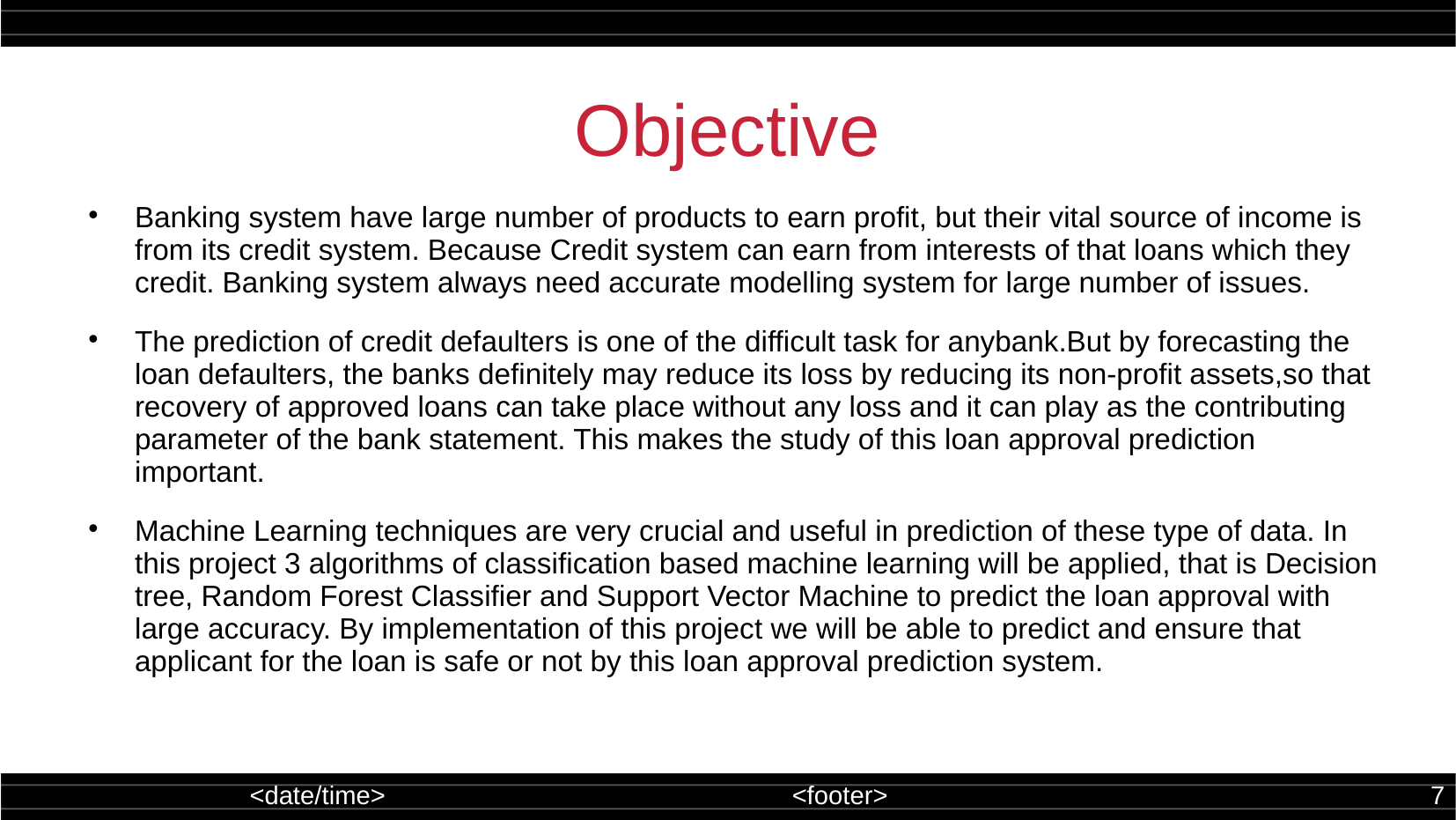

Objective
Banking system have large number of products to earn profit, but their vital source of income is from its credit system. Because Credit system can earn from interests of that loans which they credit. Banking system always need accurate modelling system for large number of issues.
The prediction of credit defaulters is one of the difficult task for anybank.But by forecasting the loan defaulters, the banks definitely may reduce its loss by reducing its non-profit assets,so that recovery of approved loans can take place without any loss and it can play as the contributing parameter of the bank statement. This makes the study of this loan approval prediction important.
Machine Learning techniques are very crucial and useful in prediction of these type of data. In this project 3 algorithms of classification based machine learning will be applied, that is Decision tree, Random Forest Classifier and Support Vector Machine to predict the loan approval with large accuracy. By implementation of this project we will be able to predict and ensure that applicant for the loan is safe or not by this loan approval prediction system.